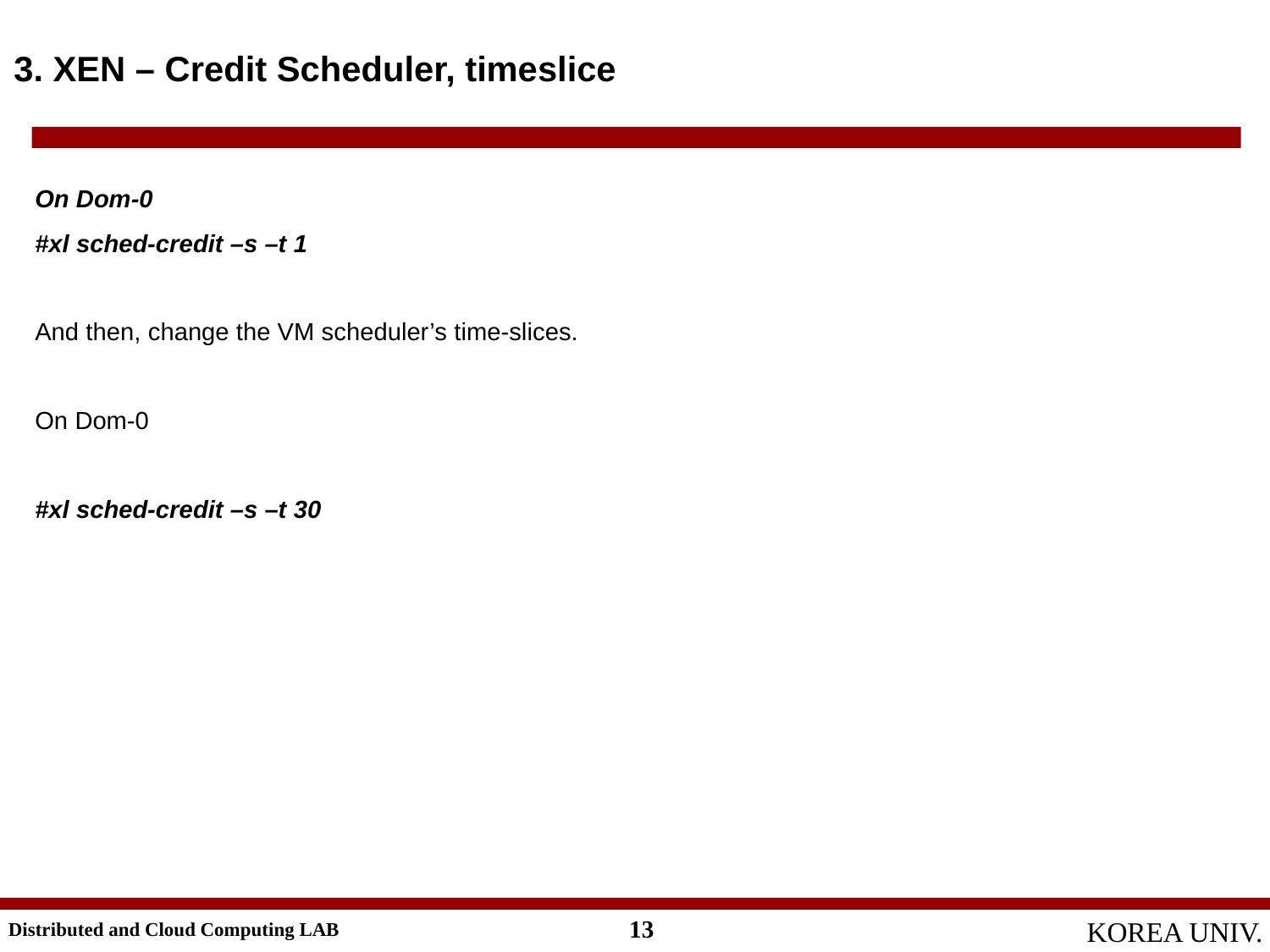

3. XEN – Credit Scheduler, timeslice
On Dom-0
#xl sched-credit –s –t 1

And then, change the VM scheduler’s time-slices.

On Dom-0

#xl sched-credit –s –t 30

13
Distributed and Cloud Computing LAB